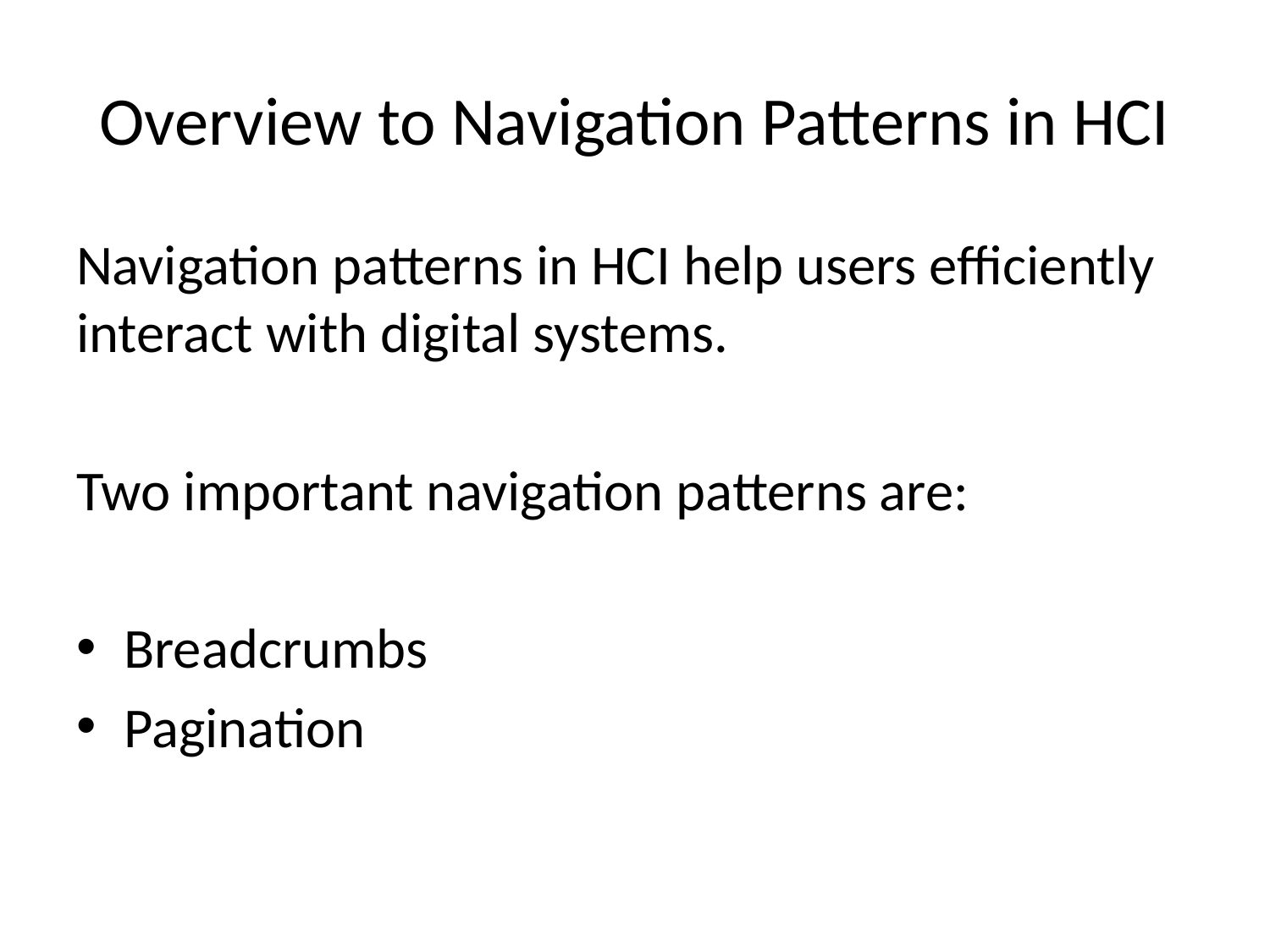

# Overview to Navigation Patterns in HCI
Navigation patterns in HCI help users efficiently interact with digital systems.

Two important navigation patterns are:

Breadcrumbs
Pagination